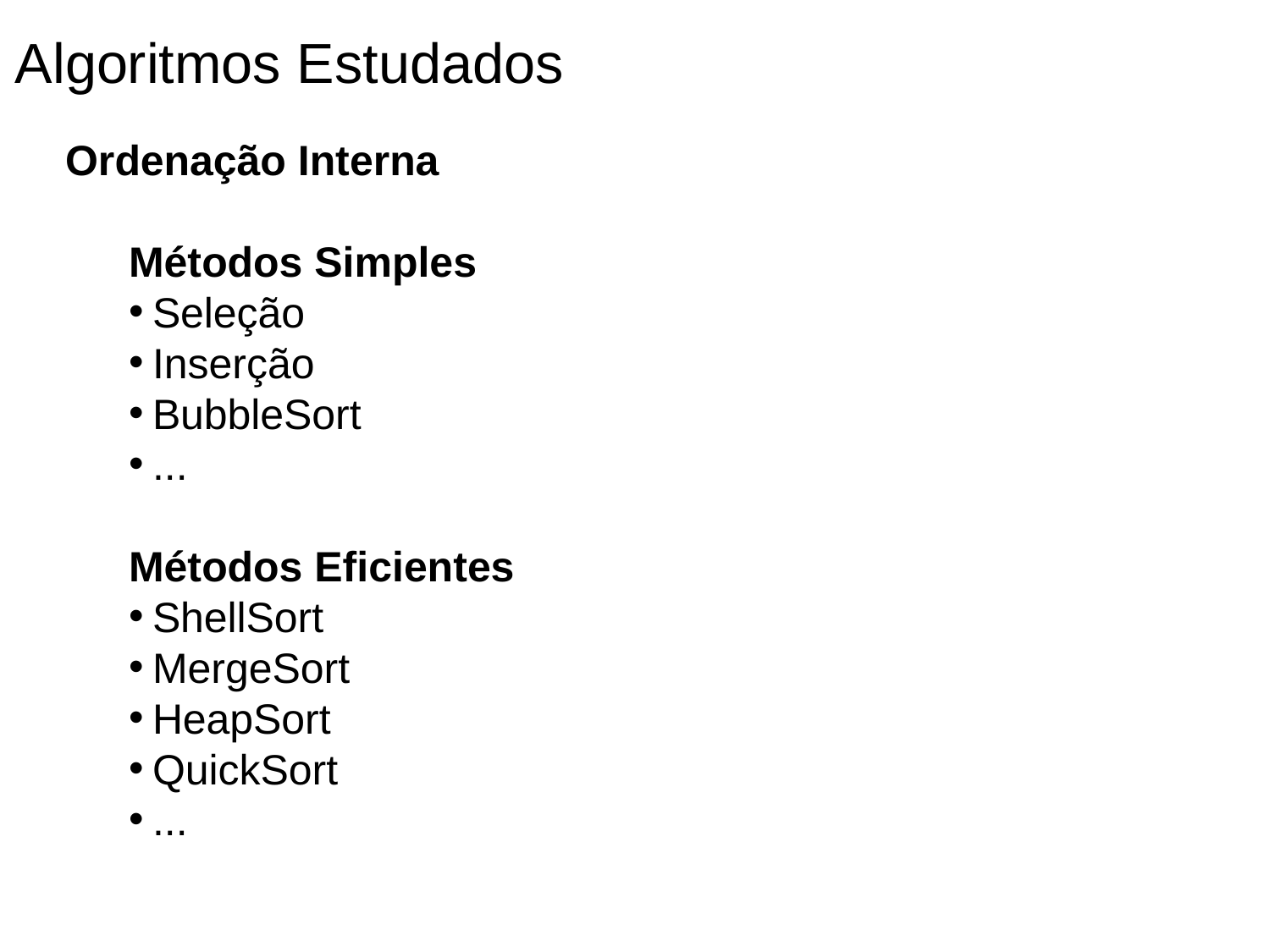

Algoritmos Estudados
Ordenação Interna

Métodos Simples
Seleção
Inserção
BubbleSort
...

Métodos Eficientes
ShellSort
MergeSort
HeapSort
QuickSort
...